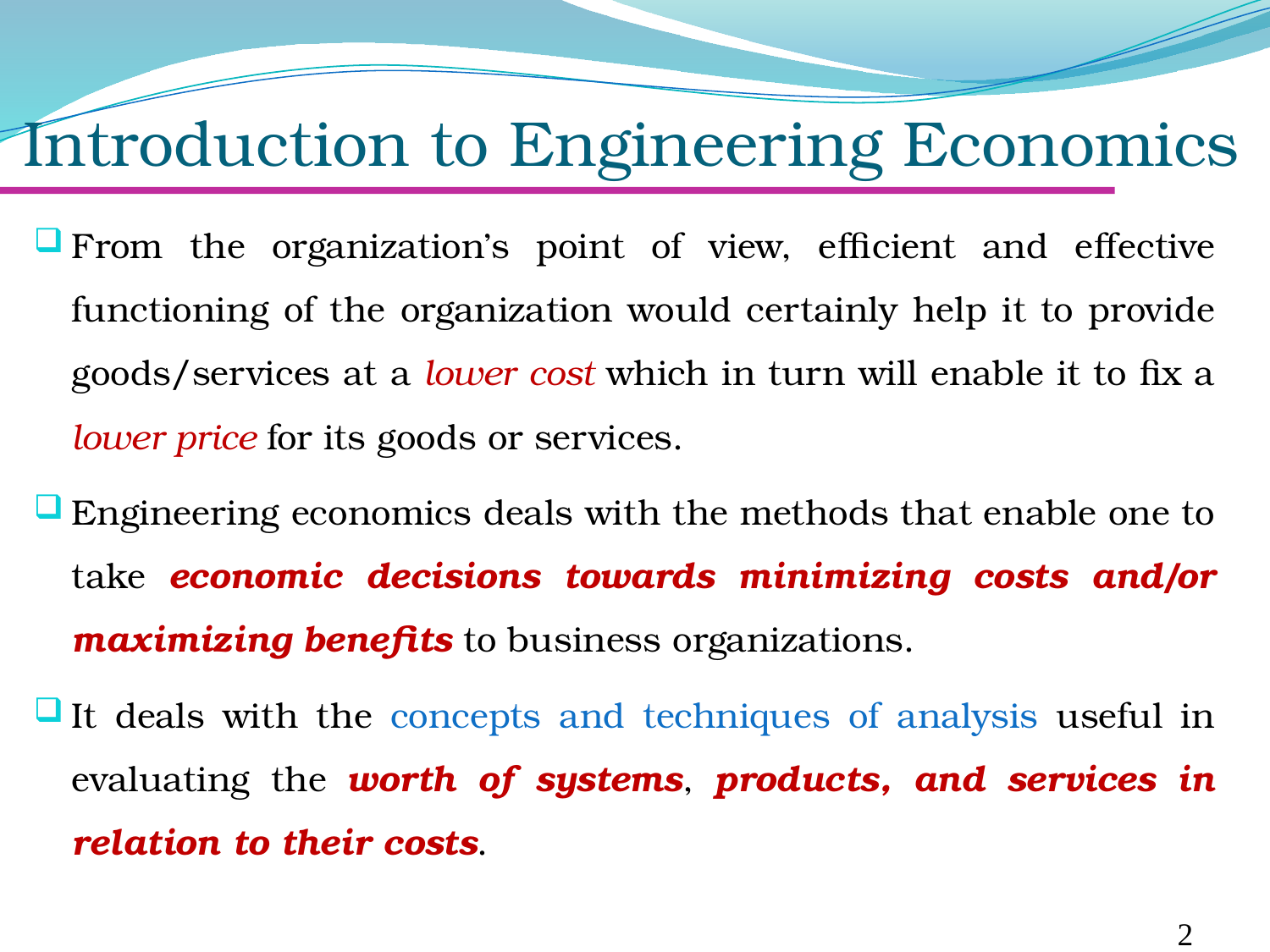

# Introduction to Engineering Economics
From the organization’s point of view, efficient and effective functioning of the organization would certainly help it to provide goods/services at a lower cost which in turn will enable it to fix a lower price for its goods or services.
Engineering economics deals with the methods that enable one to take economic decisions towards minimizing costs and/or maximizing benefits to business organizations.
It deals with the concepts and techniques of analysis useful in evaluating the worth of systems, products, and services in relation to their costs.

2